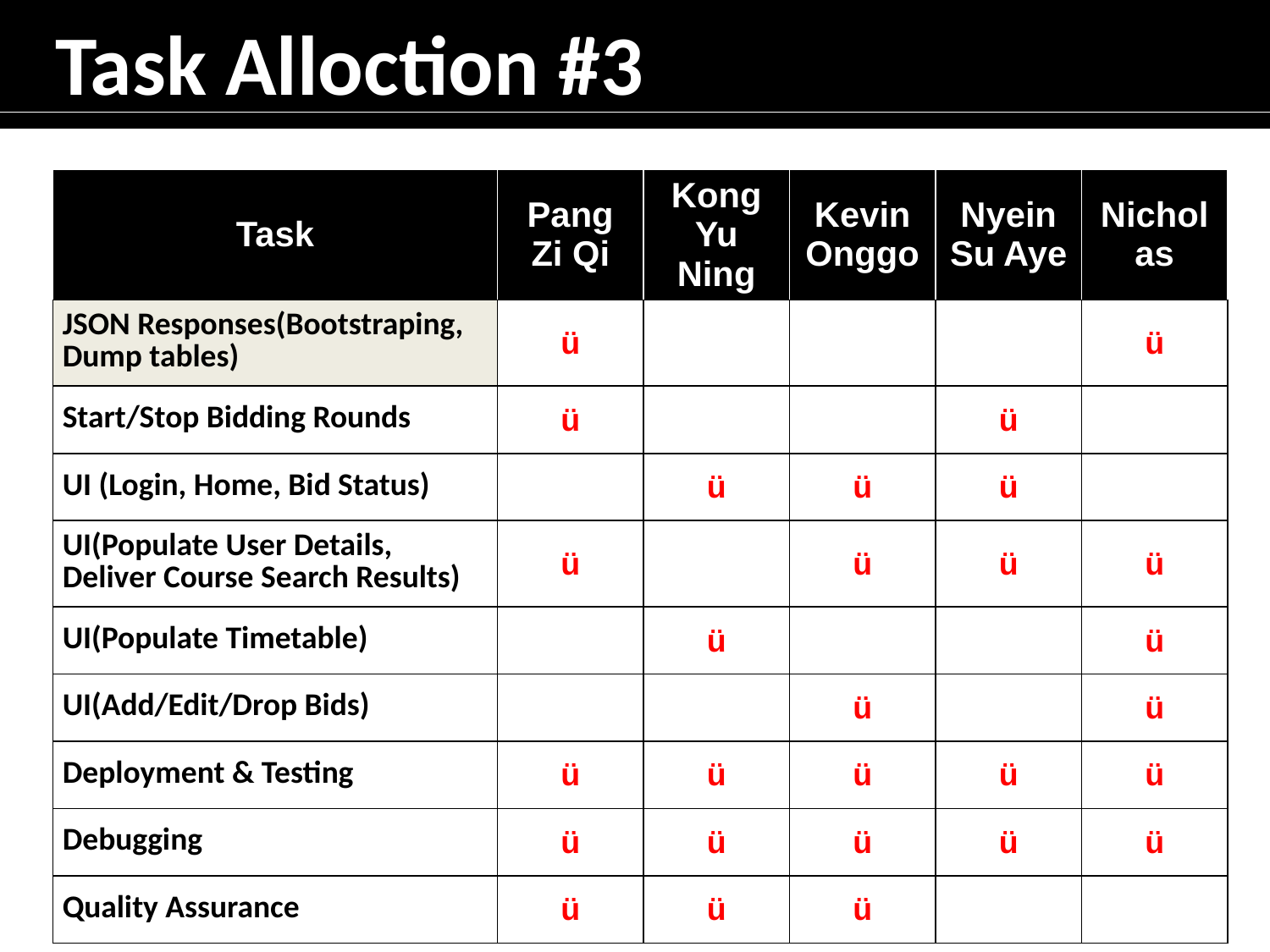

# Task Alloction #3

| Task | Pang Zi Qi | Kong Yu Ning | Kevin Onggo | Nyein Su Aye | Nicholas |
| --- | --- | --- | --- | --- | --- |
| JSON Responses(Bootstraping, Dump tables) | ü |  |  |  | ü |
| Start/Stop Bidding Rounds | ü |  |  | ü |  |
| UI (Login, Home, Bid Status) |  | ü | ü | ü |  |
| UI(Populate User Details, Deliver Course Search Results) | ü |  | ü | ü | ü |
| UI(Populate Timetable) |  | ü |  |  | ü |
| UI(Add/Edit/Drop Bids) |  |  | ü |  | ü |
| Deployment & Testing | ü | ü | ü | ü | ü |
| Debugging | ü | ü | ü | ü | ü |
| Quality Assurance | ü | ü | ü |  |  |